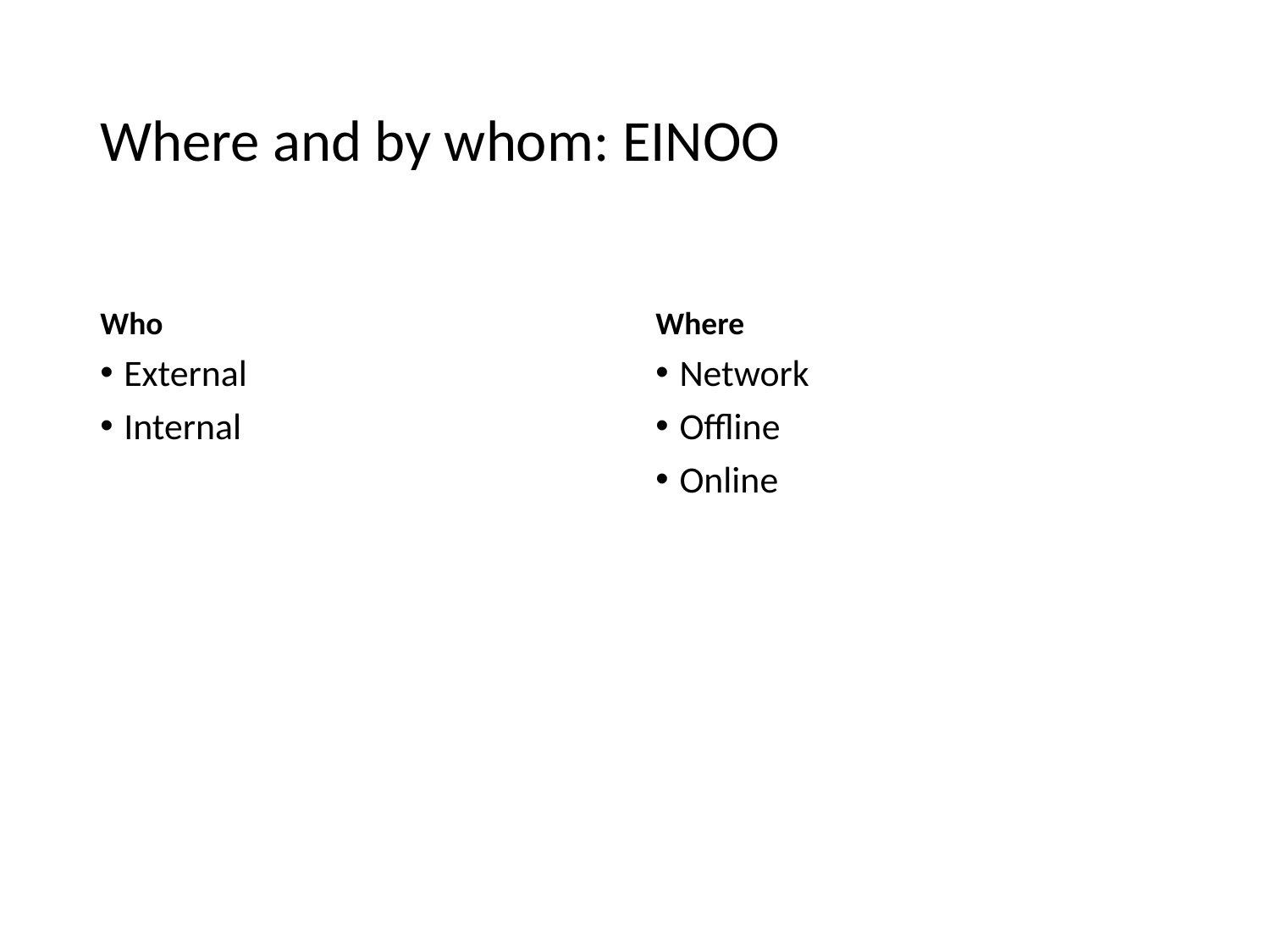

# Where and by whom: EINOO
Who
Where
External
Internal
Network
Offline
Online